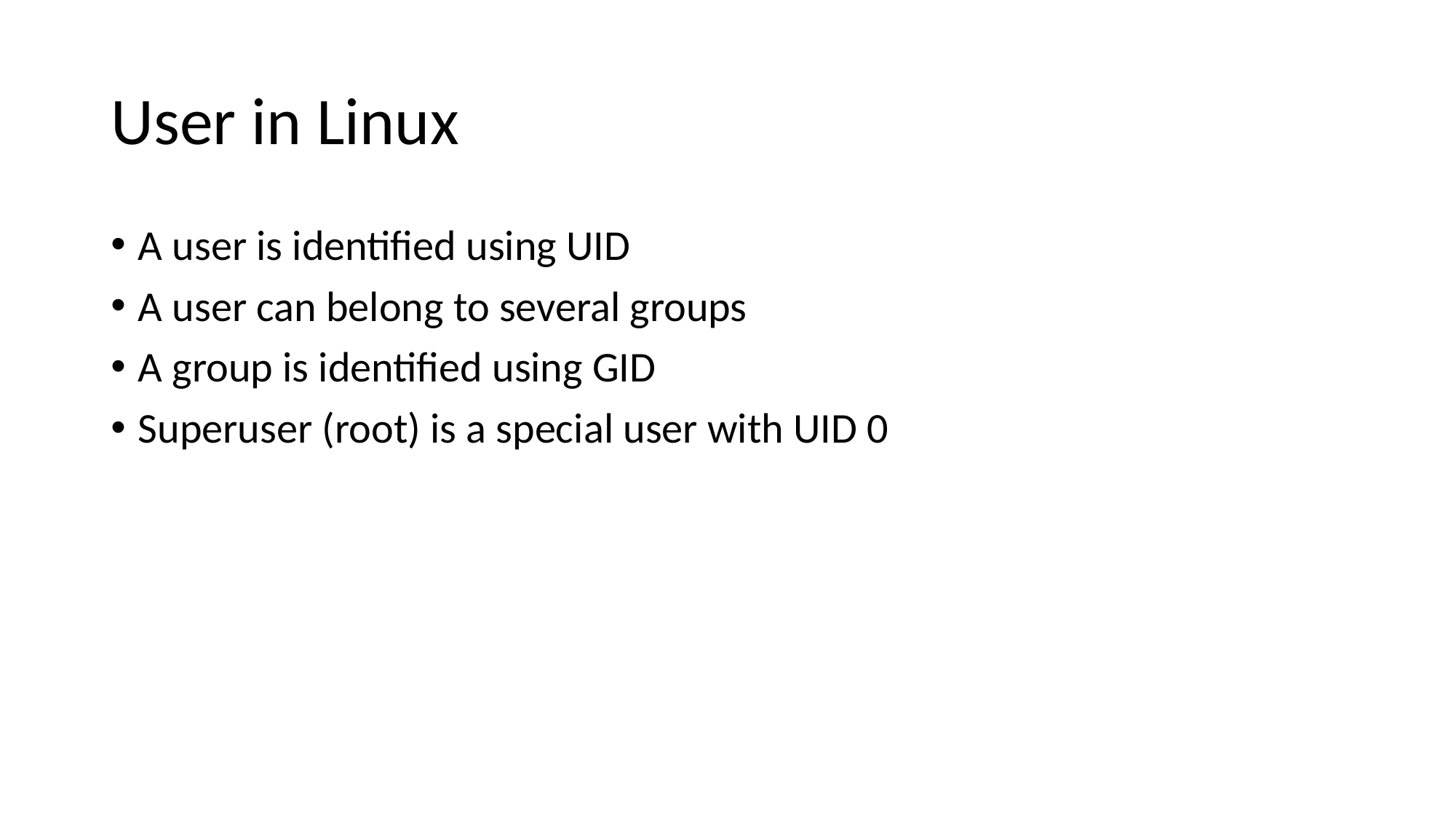

# User in Linux
A user is identified using UID
A user can belong to several groups
A group is identified using GID
Superuser (root) is a special user with UID 0